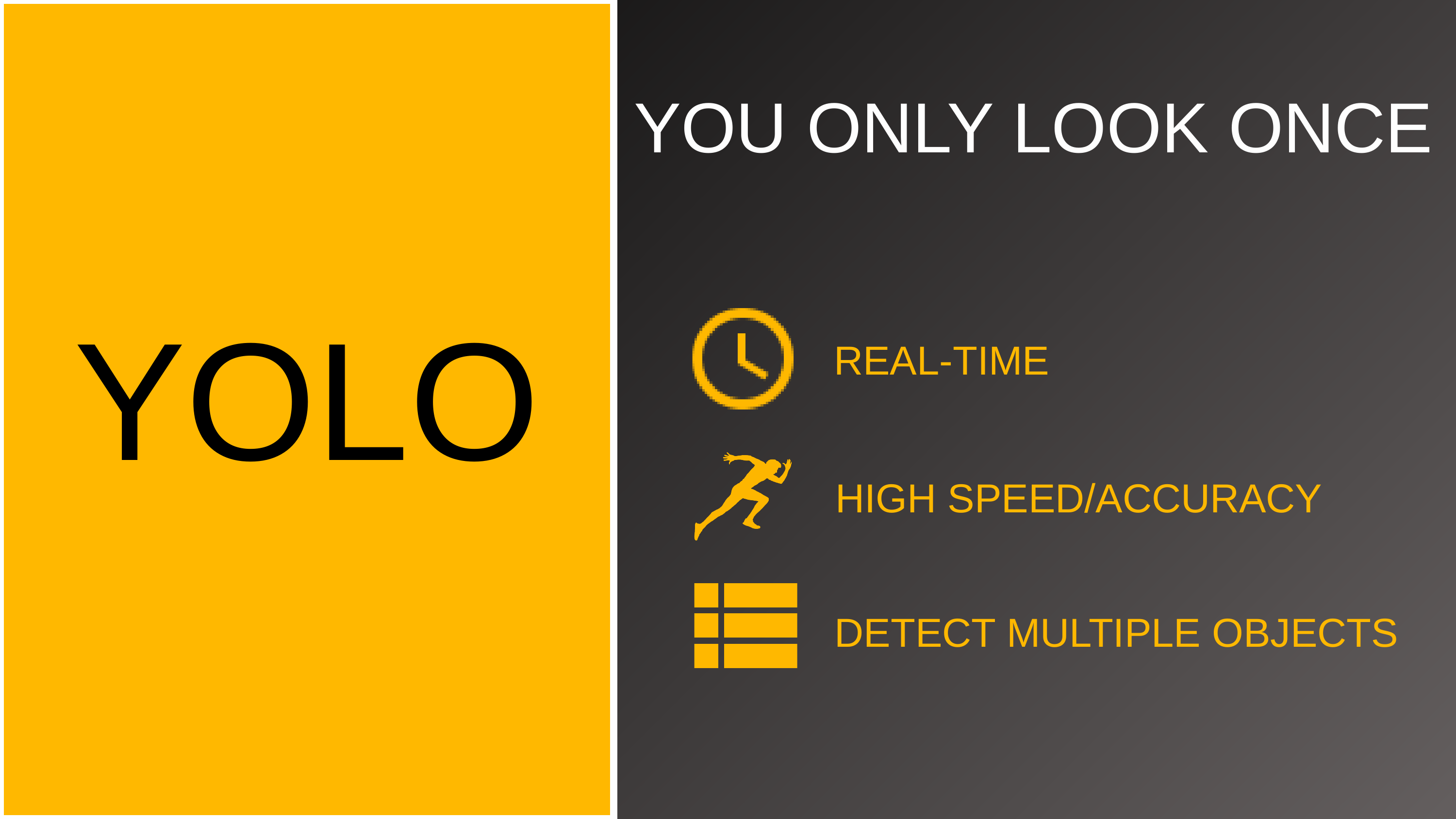

YOU ONLY LOOK ONCE
YOLO

REAL-TIME

HIGH SPEED/ACCURACY

DETECT MULTIPLE OBJECTS